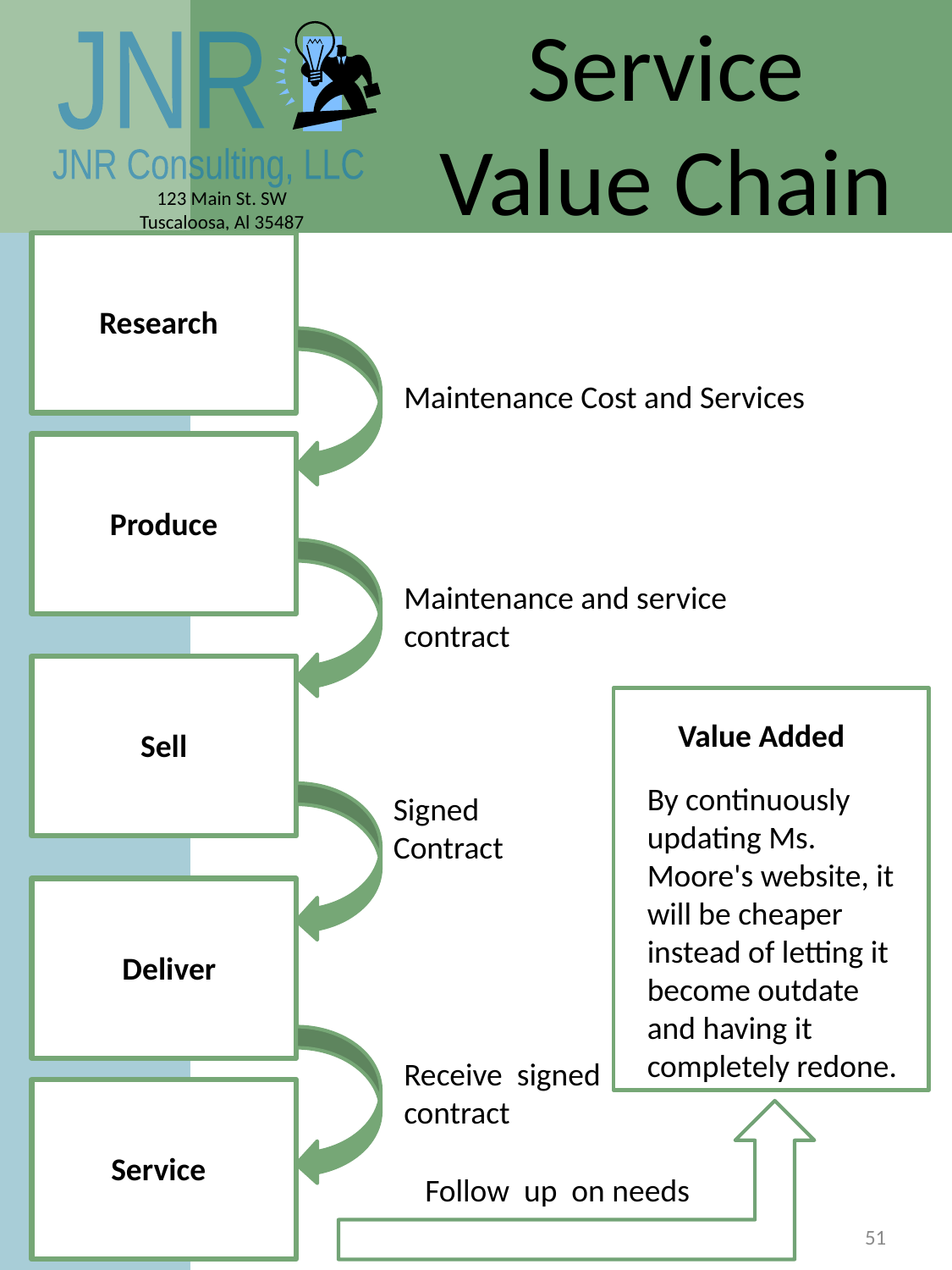

Service
Value Chain

Research
Maintenance Cost and Services
Produce
Maintenance and service contract
Value Added
Sell
By continuously updating Ms. Moore's website, it will be cheaper instead of letting it become outdate and having it completely redone.
Signed
Contract
Deliver
Receive  signed
contract
Service
Follow  up  on needs
51